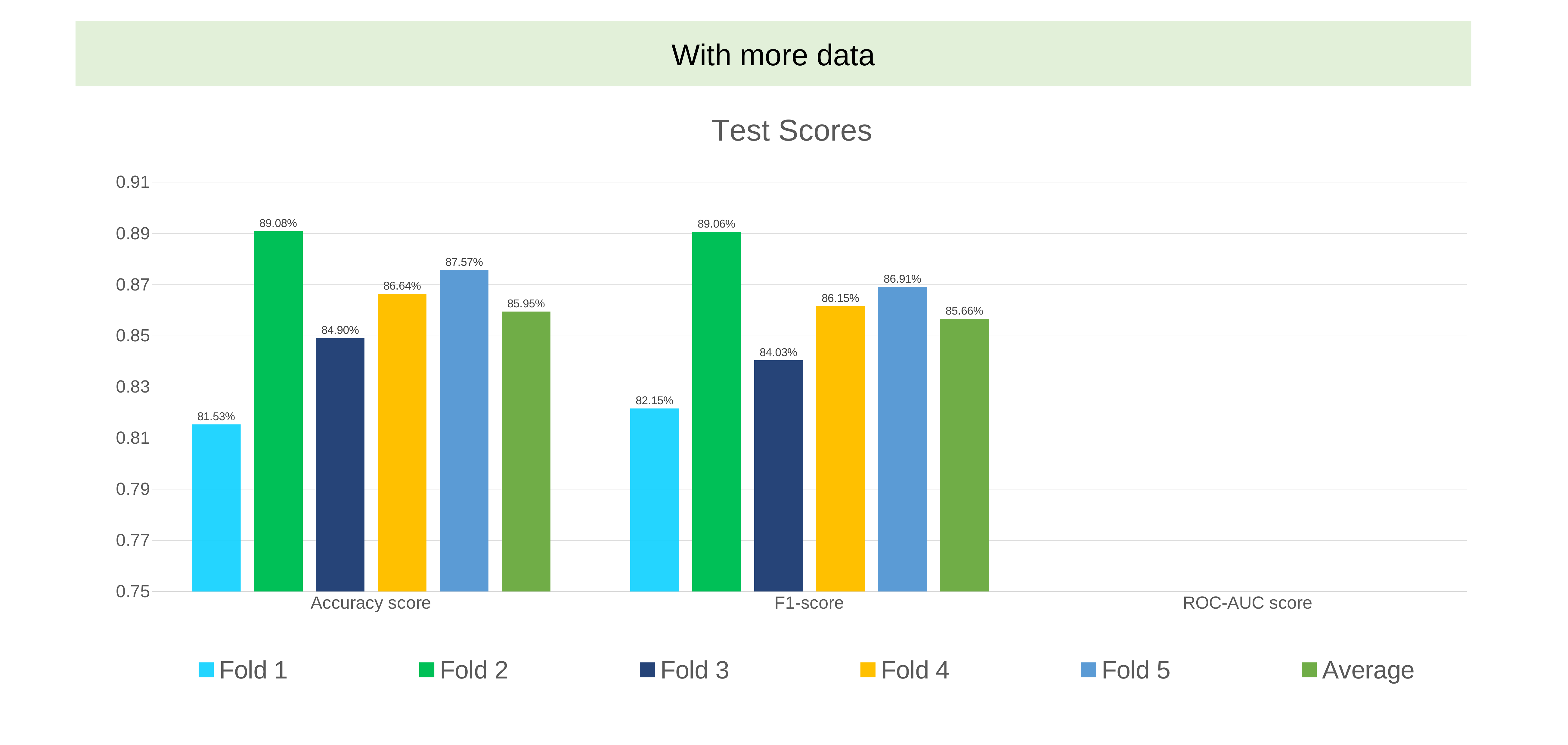

With more data

### Chart: Test Scores

| Category | Fold 1 | Fold 2 | Fold 3 | Fold 4 | Fold 5 | Average |
|---|---|---|---|---|---|---|
| Accuracy score | 0.815331010452961 | 0.890824622531939 | 0.849012775842044 | 0.8664343786295 | 0.875725900116144 | 0.8594657375145177 |
| F1-score | 0.821544101688118 | 0.890629211865694 | 0.840345779211855 | 0.861534999627775 | 0.869100402963927 | 0.8566308990714738 |
| ROC-AUC score | None | None | None | None | None | None |